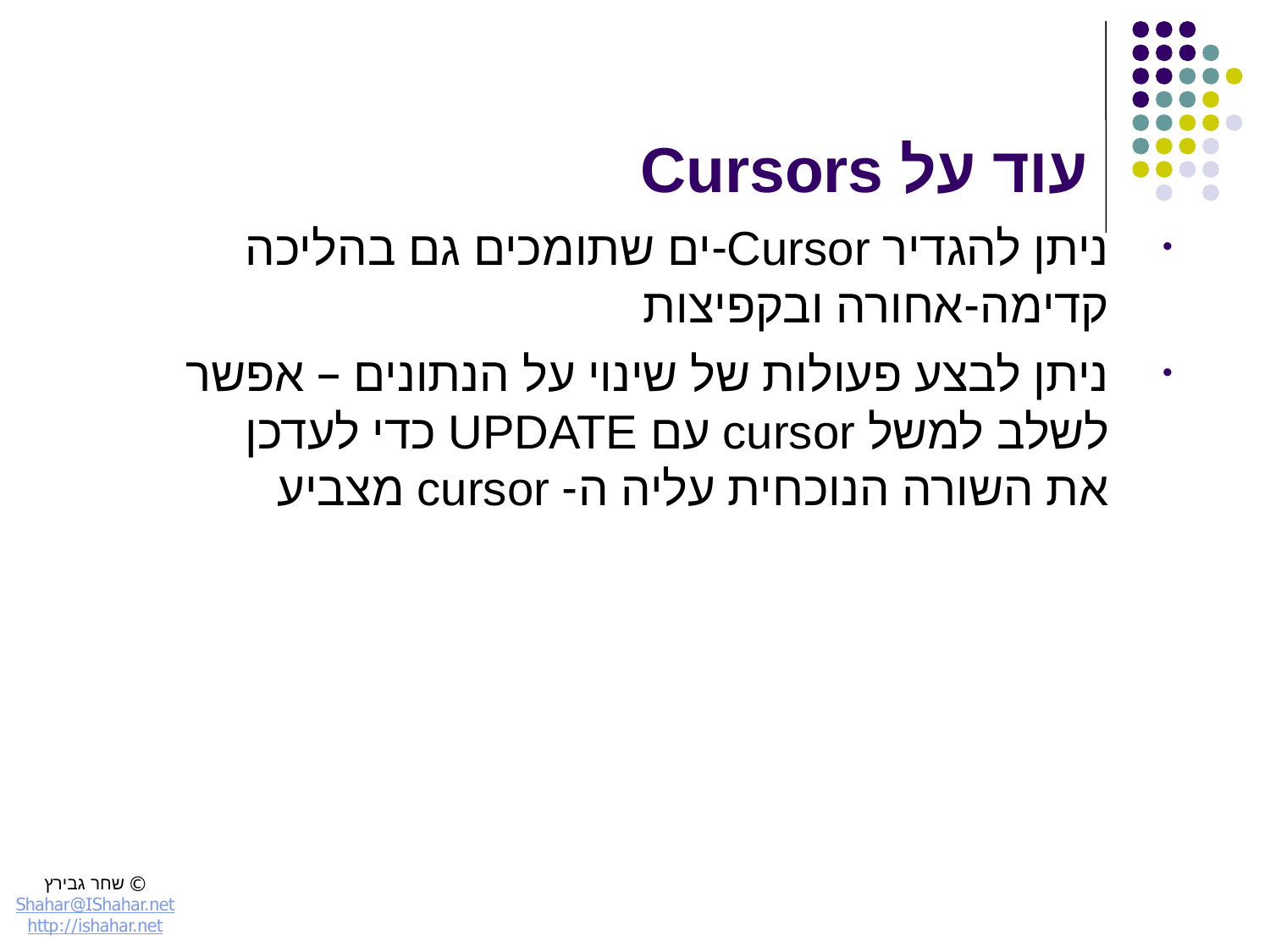

# עוד על Cursors
ניתן להגדיר Cursor-ים שתומכים גם בהליכה קדימה-אחורה ובקפיצות
ניתן לבצע פעולות של שינוי על הנתונים – אפשר לשלב למשל cursor עם UPDATE כדי לעדכן את השורה הנוכחית עליה ה- cursor מצביע

© שחר גבירץ
Shahar@IShahar.net
http://ishahar.net